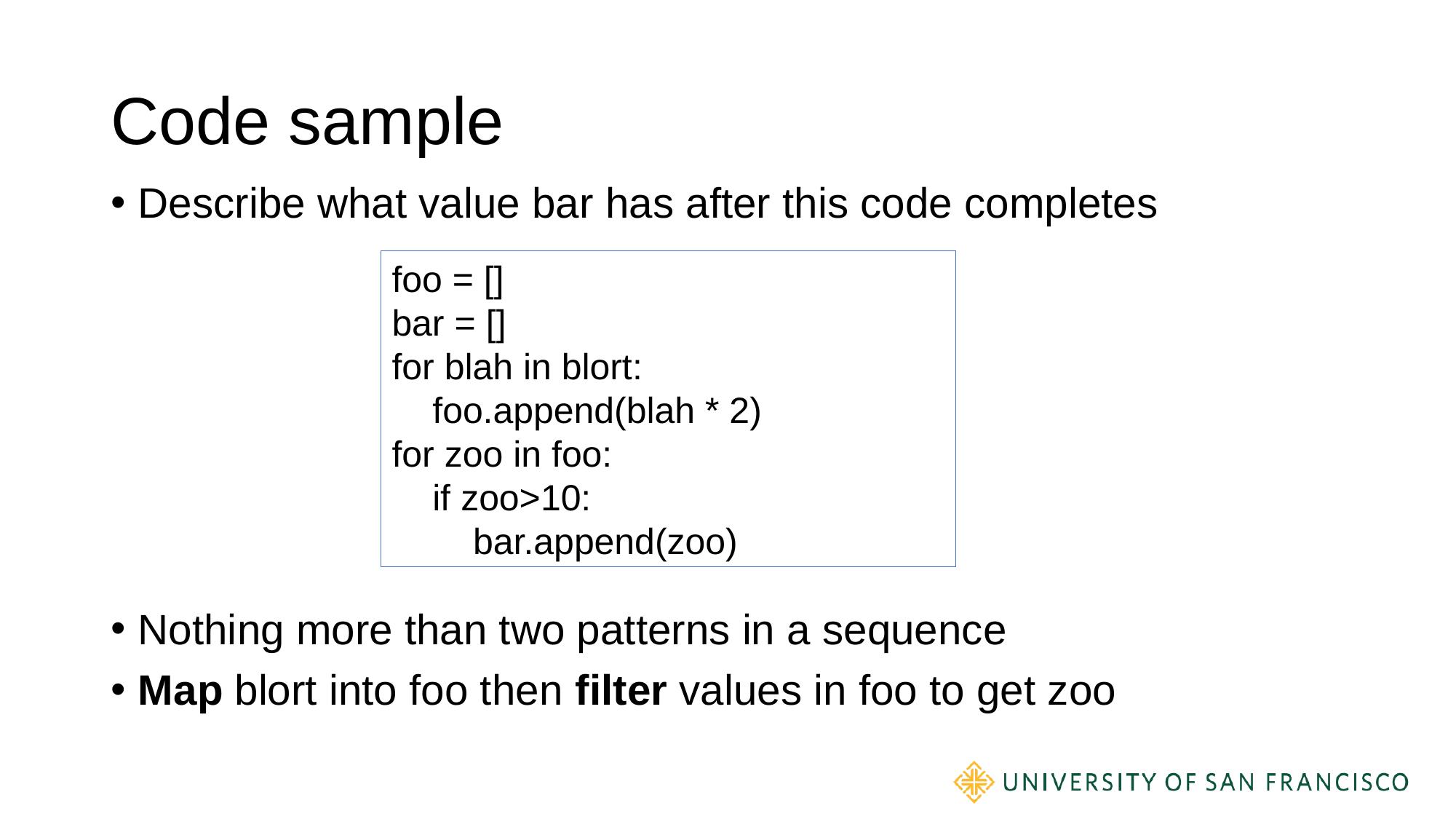

# Code sample
Describe what value bar has after this code completes

Nothing more than two patterns in a sequence
Map blort into foo then filter values in foo to get zoo
foo = []
bar = []
for blah in blort:
    foo.append(blah * 2)
for zoo in foo:
    if zoo>10:
        bar.append(zoo)